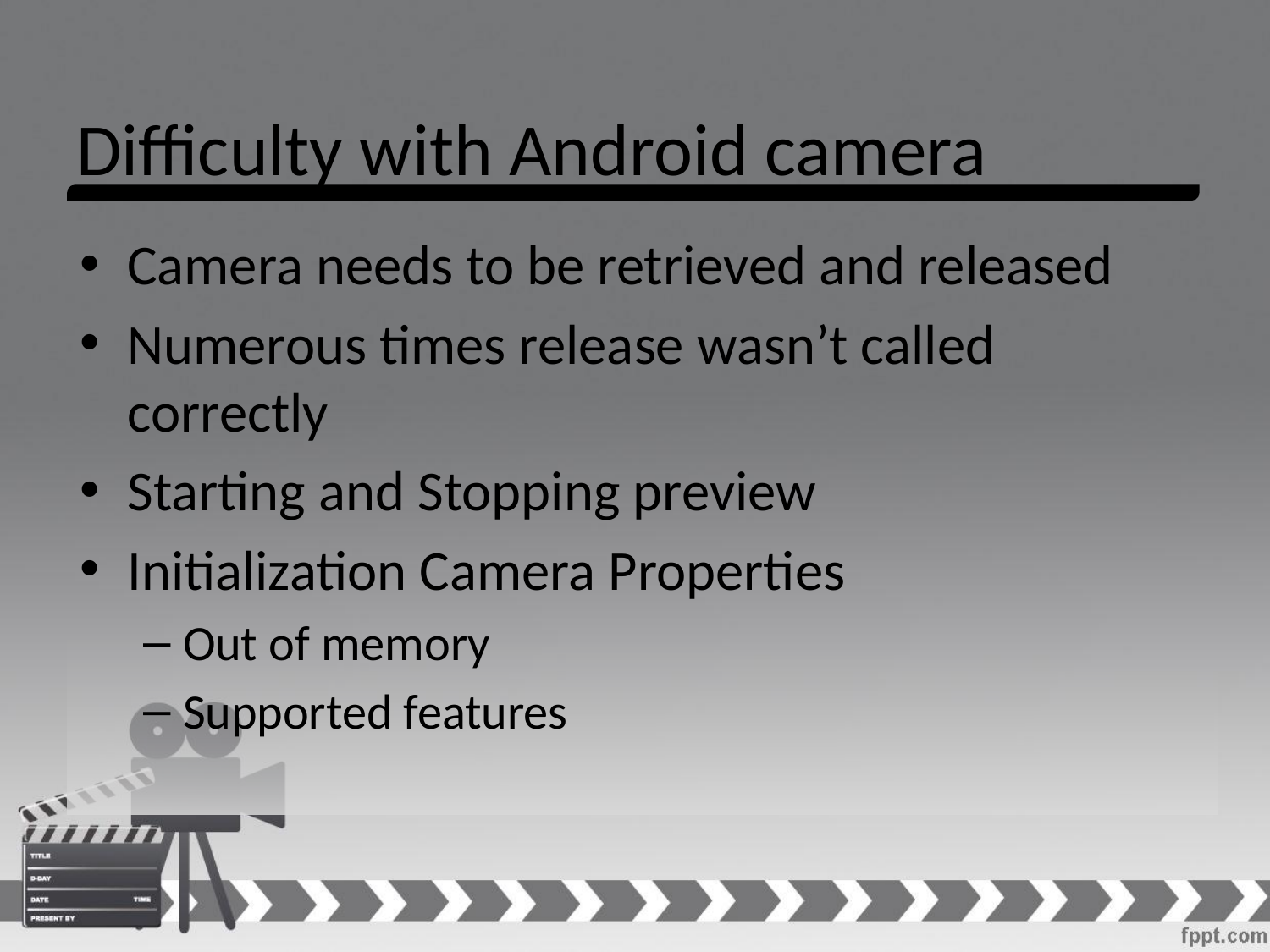

# Difficulty with Android camera

Camera needs to be retrieved and released
Numerous times release wasn’t called correctly
Starting and Stopping preview
Initialization Camera Properties
Out of memory
Supported features